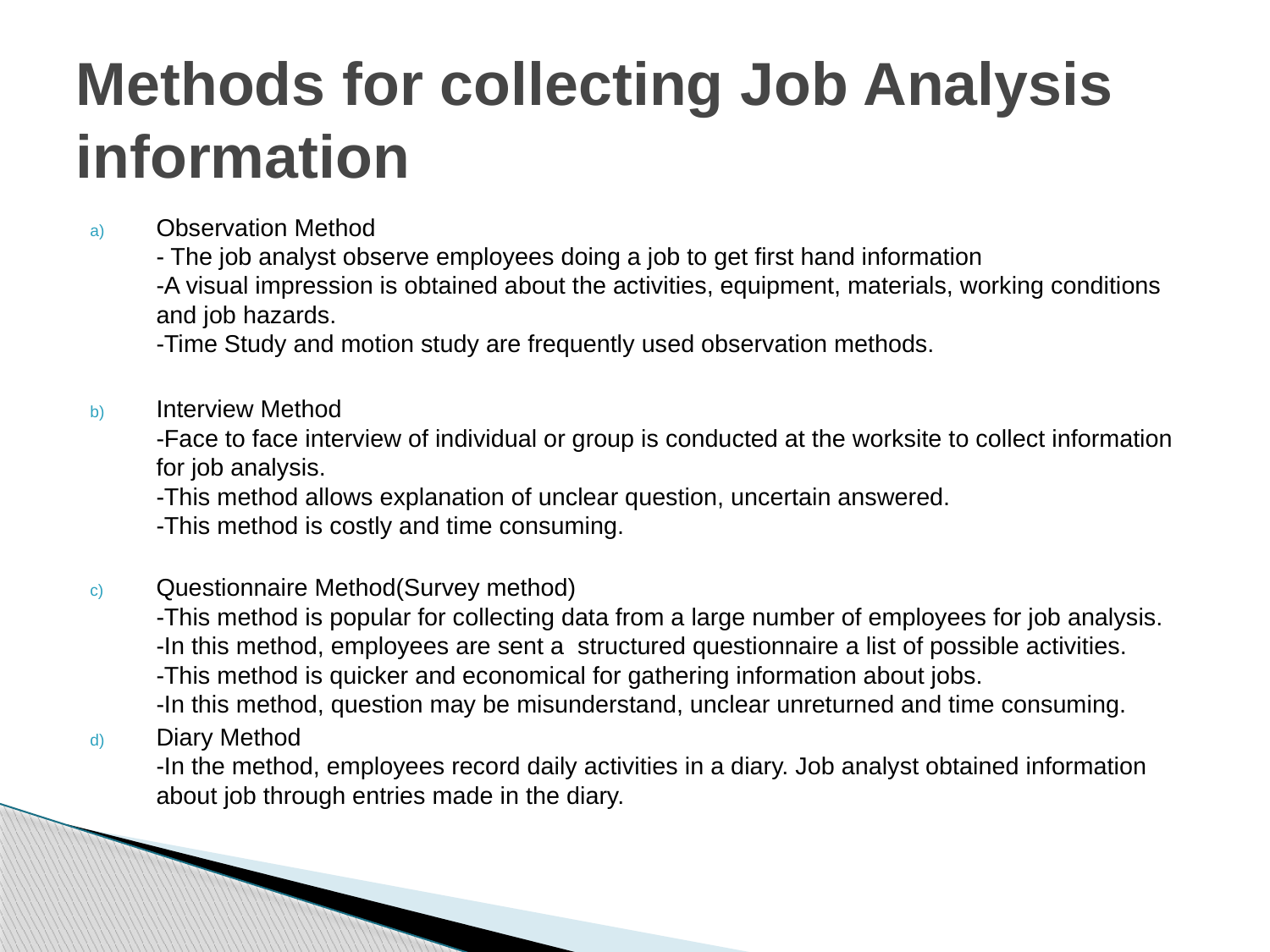

# Methods for collecting Job Analysis information
Observation Method
- The job analyst observe employees doing a job to get first hand information
-A visual impression is obtained about the activities, equipment, materials, working conditions and job hazards.
-Time Study and motion study are frequently used observation methods.

Interview Method
-Face to face interview of individual or group is conducted at the worksite to collect information for job analysis.
-This method allows explanation of unclear question, uncertain answered.
-This method is costly and time consuming.
Questionnaire Method(Survey method)
-This method is popular for collecting data from a large number of employees for job analysis.
-In this method, employees are sent a  structured questionnaire a list of possible activities.
-This method is quicker and economical for gathering information about jobs.
-In this method, question may be misunderstand, unclear unreturned and time consuming.
Diary Method
-In the method, employees record daily activities in a diary. Job analyst obtained information about job through entries made in the diary.